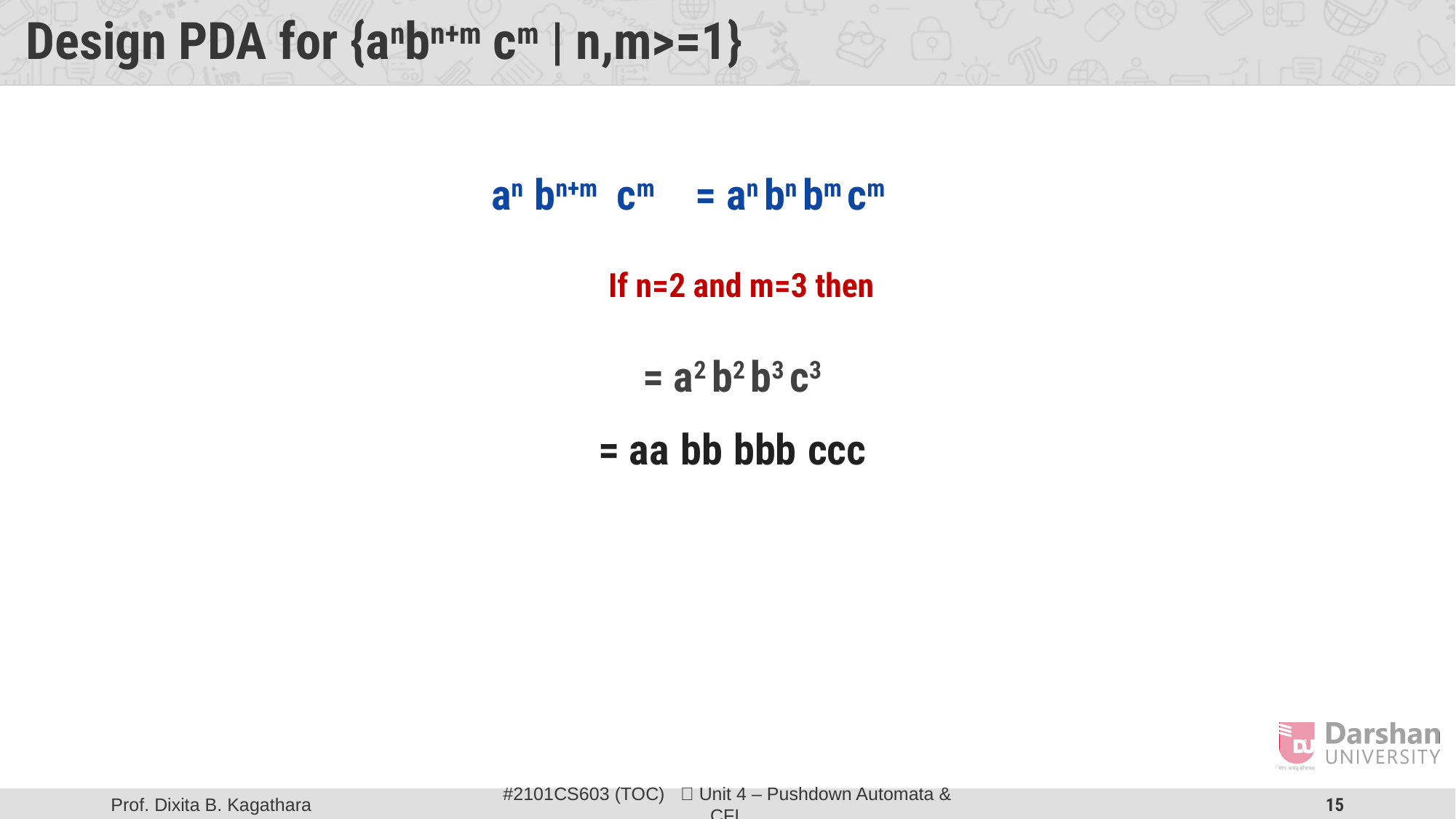

# Design PDA for {anbn+m cm | n,m>=1}

an  bn+m  cm

= an bn bm cm

If n=2 and m=3 then

= a2 b2 b3 c3

= aa  bb  bbb  ccc